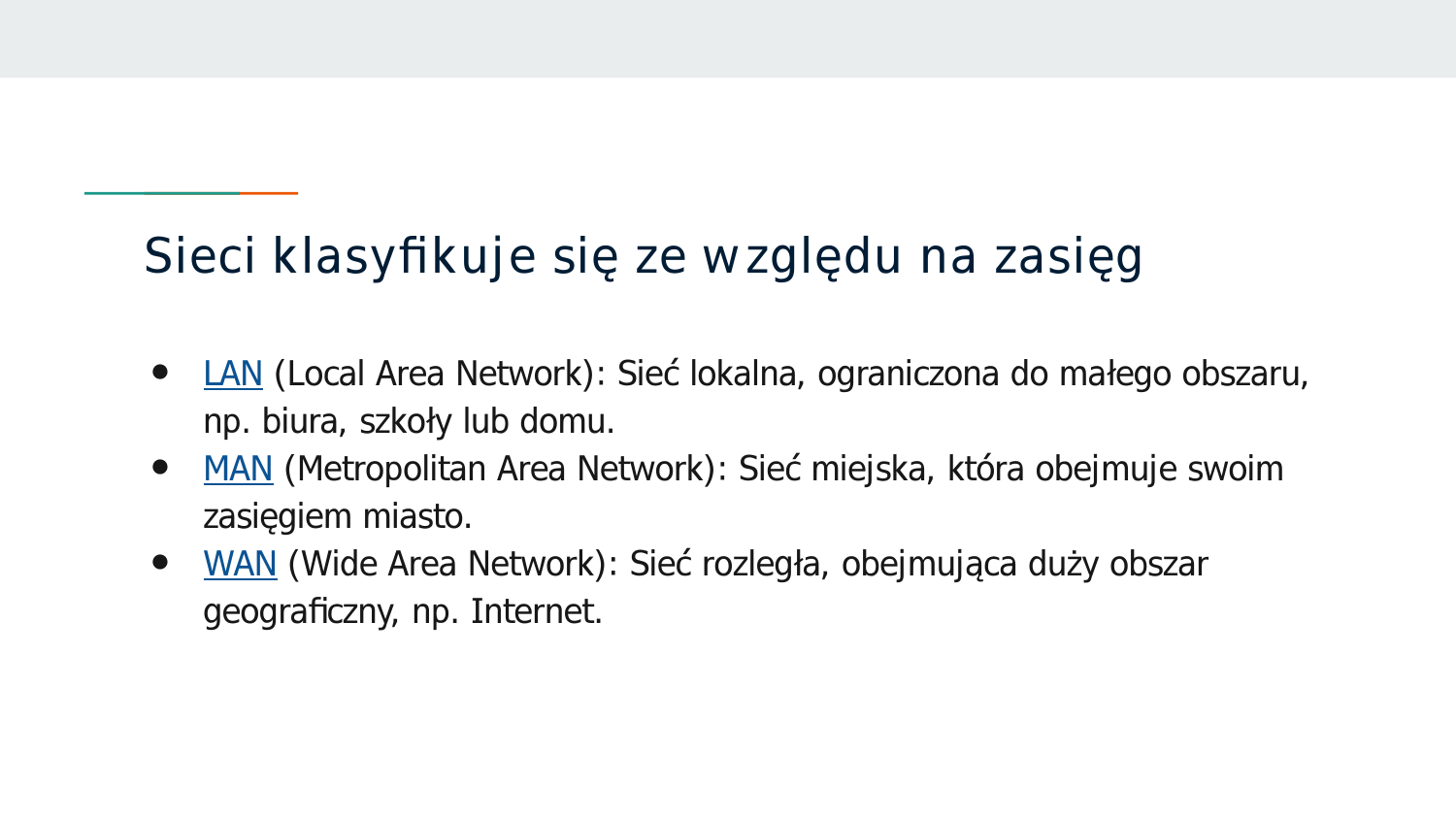

# Sieci klasyfikuje się ze względu na zasięg
LAN (Local Area Network): Sieć lokalna, ograniczona do małego obszaru, np. biura, szkoły lub domu.
MAN (Metropolitan Area Network): Sieć miejska, która obejmuje swoim zasięgiem miasto.
WAN (Wide Area Network): Sieć rozległa, obejmująca duży obszar geograficzny, np. Internet.